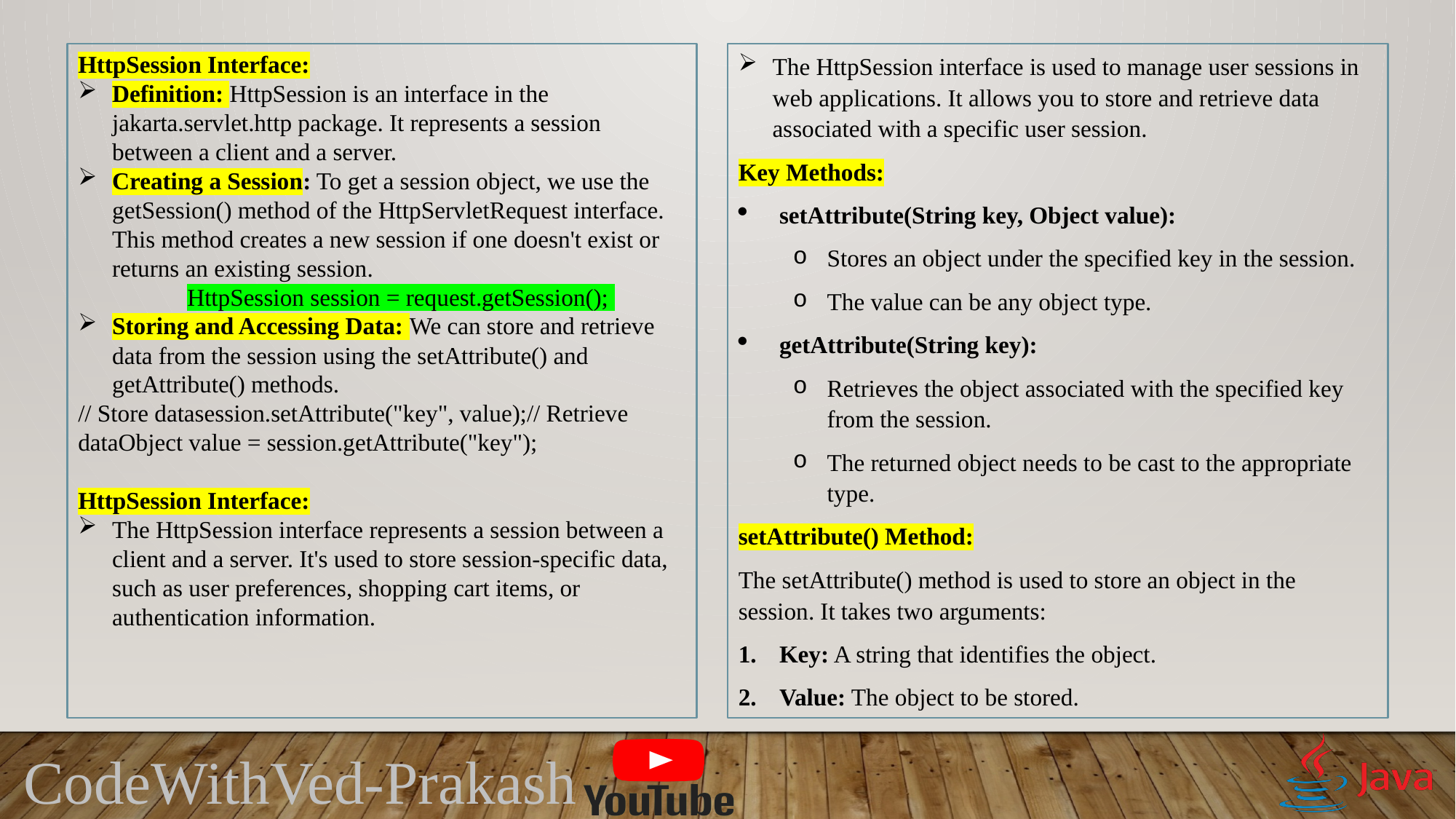

HttpSession Interface:
Definition: HttpSession is an interface in the jakarta.servlet.http package. It represents a session between a client and a server.
Creating a Session: To get a session object, we use the getSession() method of the HttpServletRequest interface. This method creates a new session if one doesn't exist or returns an existing session.
  	HttpSession session = request.getSession();
Storing and Accessing Data: We can store and retrieve data from the session using the setAttribute() and getAttribute() methods.
// Store datasession.setAttribute("key", value);// Retrieve dataObject value = session.getAttribute("key");
HttpSession Interface:
The HttpSession interface represents a session between a client and a server. It's used to store session-specific data, such as user preferences, shopping cart items, or authentication information.

The HttpSession interface is used to manage user sessions in web applications. It allows you to store and retrieve data associated with a specific user session.
Key Methods:
setAttribute(String key, Object value):
Stores an object under the specified key in the session.
The value can be any object type.
getAttribute(String key):
Retrieves the object associated with the specified key from the session.
The returned object needs to be cast to the appropriate type.
setAttribute() Method:
The setAttribute() method is used to store an object in the session. It takes two arguments:
Key: A string that identifies the object.
Value: The object to be stored.